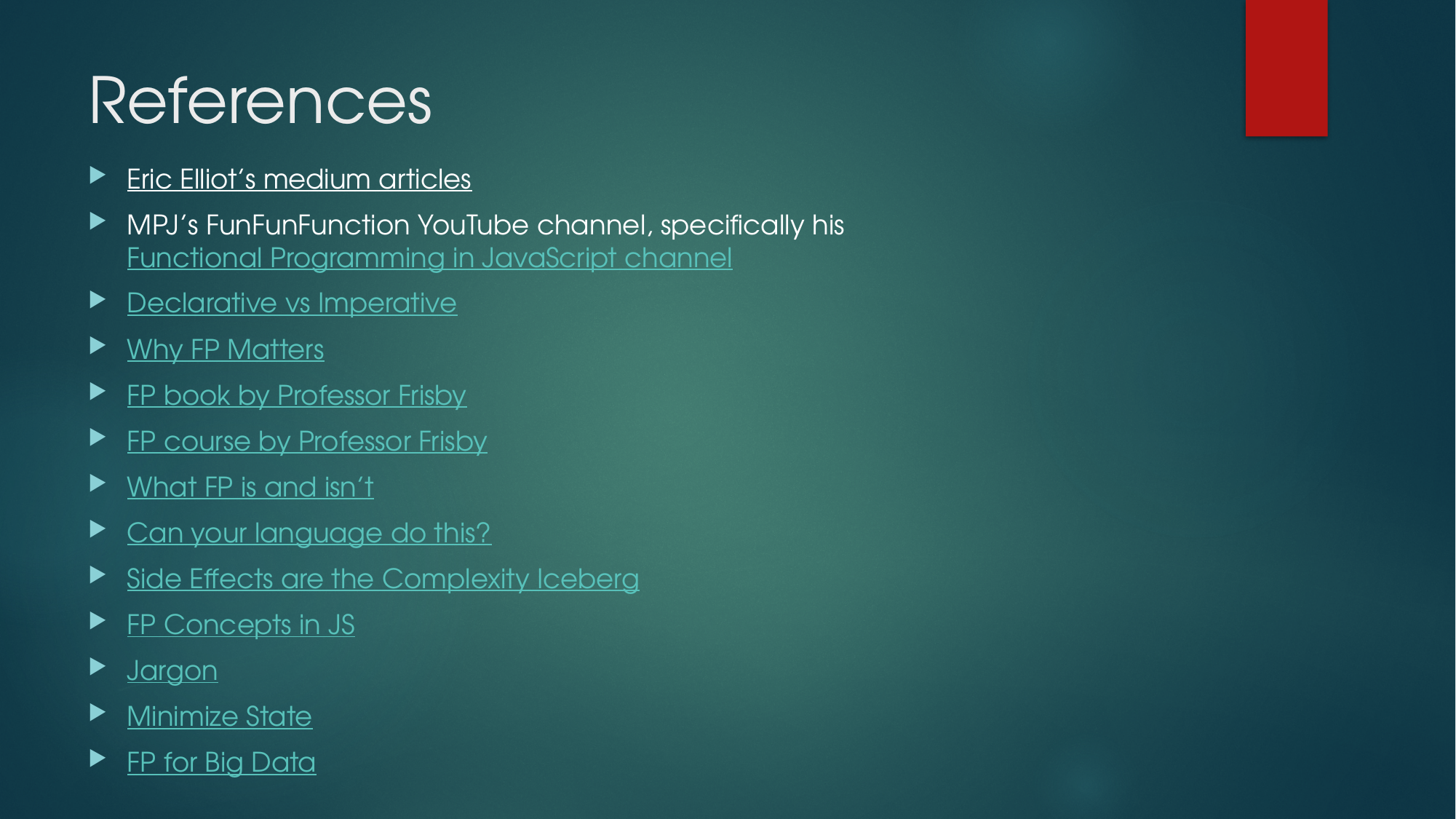

# References
Eric Elliot’s medium articles
MPJ’s FunFunFunction YouTube channel, specifically his Functional Programming in JavaScript channel
Declarative vs Imperative
Why FP Matters
FP book by Professor Frisby
FP course by Professor Frisby
What FP is and isn’t
Can your language do this?
Side Effects are the Complexity Iceberg
FP Concepts in JS
Jargon
Minimize State
FP for Big Data